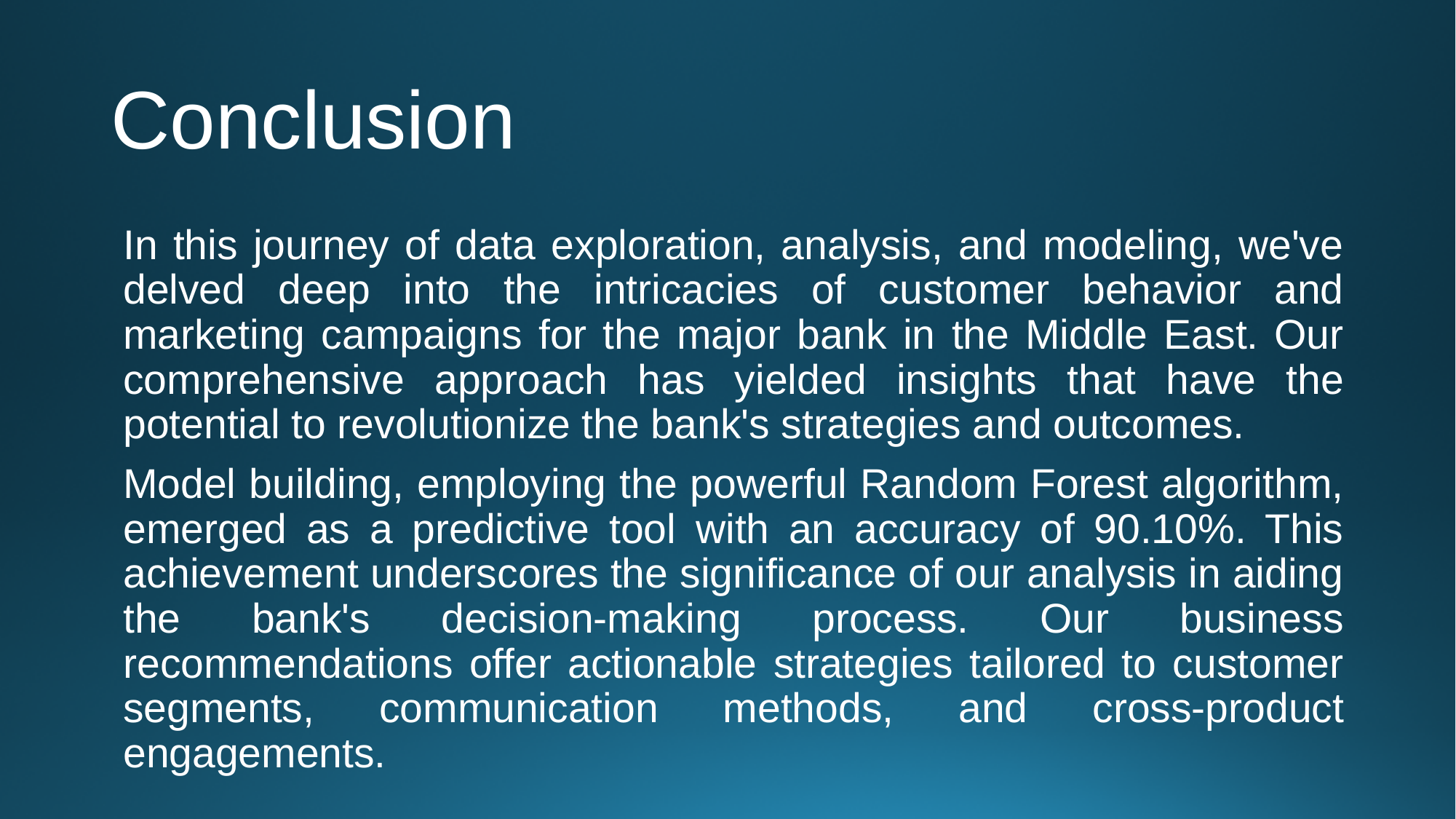

# Conclusion
In this journey of data exploration, analysis, and modeling, we've delved deep into the intricacies of customer behavior and marketing campaigns for the major bank in the Middle East. Our comprehensive approach has yielded insights that have the potential to revolutionize the bank's strategies and outcomes.
Model building, employing the powerful Random Forest algorithm, emerged as a predictive tool with an accuracy of 90.10%. This achievement underscores the significance of our analysis in aiding the bank's decision-making process. Our business recommendations offer actionable strategies tailored to customer segments, communication methods, and cross-product engagements.